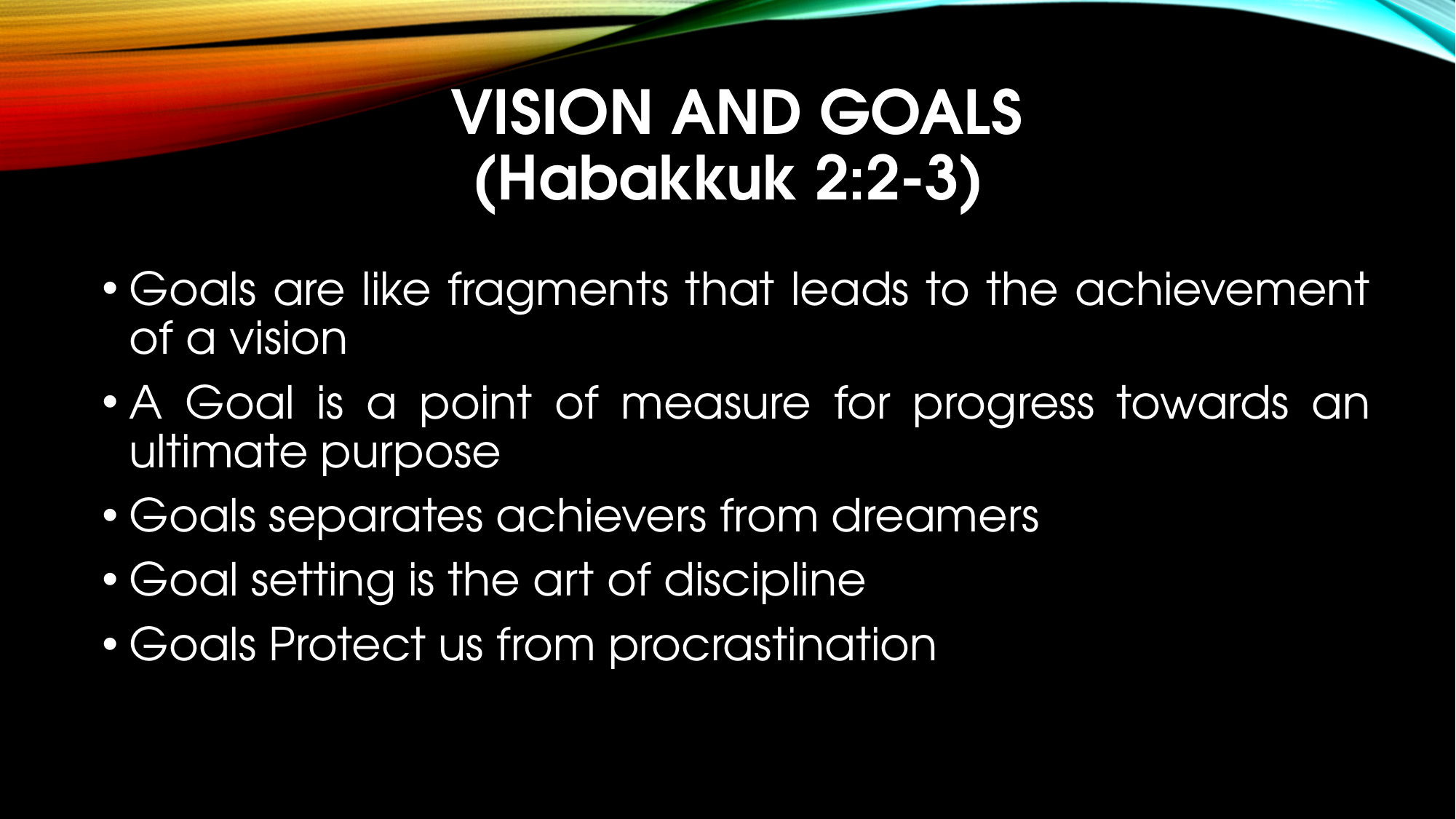

# VISION AND GOALS (Habakkuk 2:2-3)
Goals are like fragments that leads to the achievement of a vision
A Goal is a point of measure for progress towards an ultimate purpose
Goals separates achievers from dreamers
Goal setting is the art of discipline
Goals Protect us from procrastination